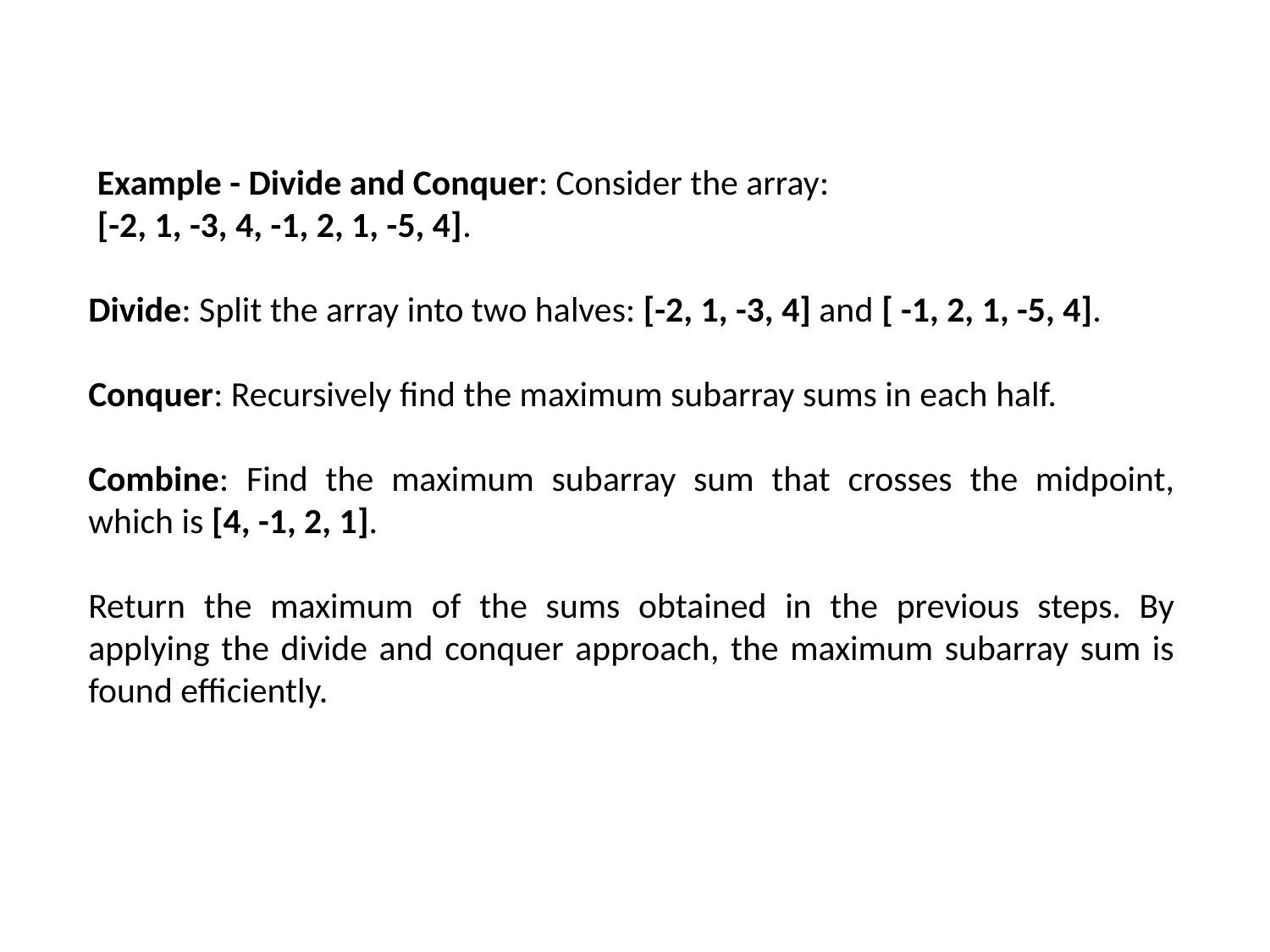

Example - Divide and Conquer: Consider the array:
         [-2, 1, -3, 4, -1, 2, 1, -5, 4].

Divide: Split the array into two halves: [-2, 1, -3, 4] and [ -1, 2, 1, -5, 4].

Conquer: Recursively find the maximum subarray sums in each half.

Combine: Find the maximum subarray sum that crosses the midpoint, which is [4, -1, 2, 1].

Return the maximum of the sums obtained in the previous steps. By applying the divide and conquer approach, the maximum subarray sum is found efficiently.